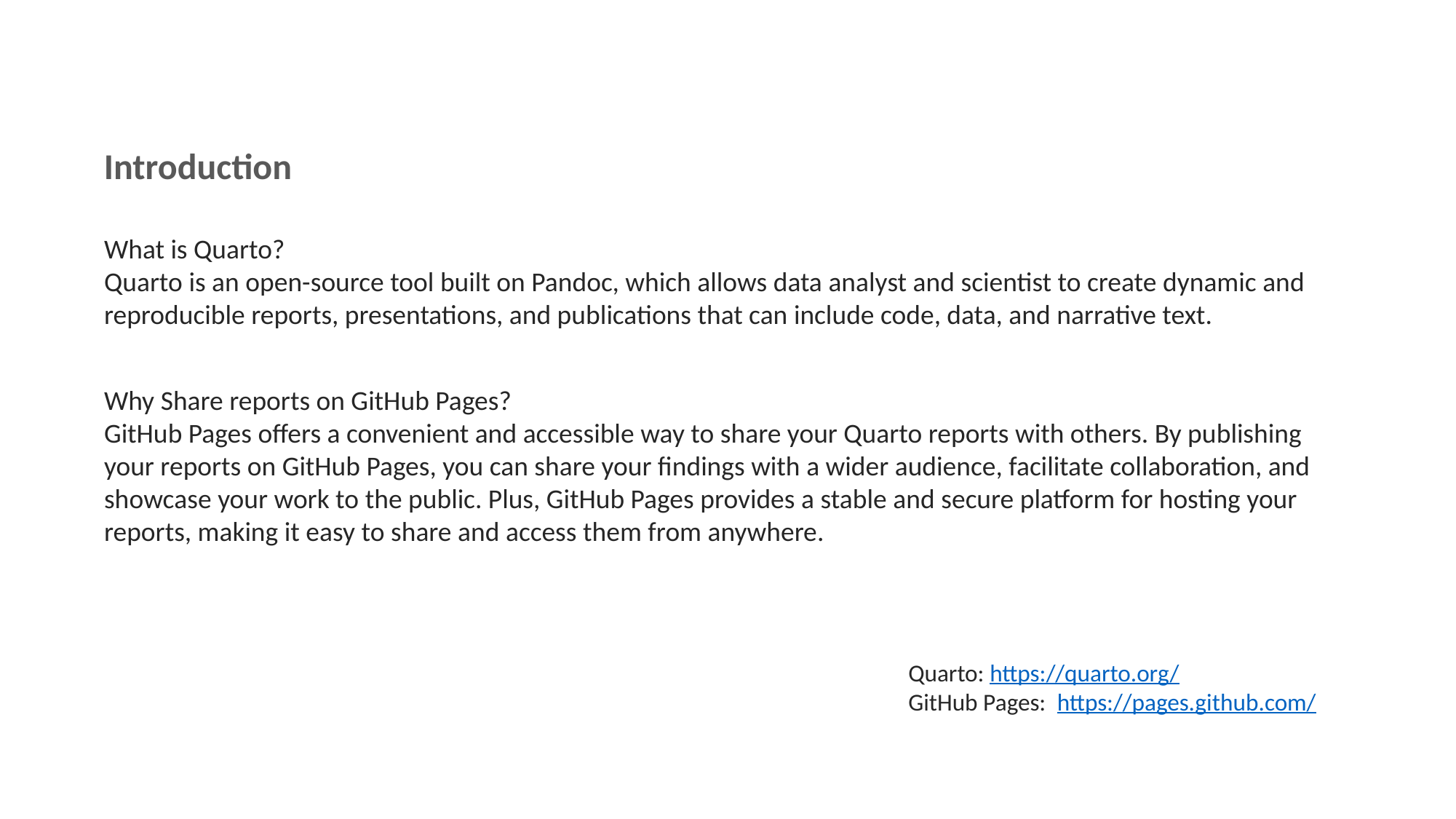

Introduction
What is Quarto?
Quarto is an open-source tool built on Pandoc, which allows data analyst and scientist to create dynamic and reproducible reports, presentations, and publications that can include code, data, and narrative text.
Why Share reports on GitHub Pages?
GitHub Pages offers a convenient and accessible way to share your Quarto reports with others. By publishing your reports on GitHub Pages, you can share your findings with a wider audience, facilitate collaboration, and showcase your work to the public. Plus, GitHub Pages provides a stable and secure platform for hosting your reports, making it easy to share and access them from anywhere.
Quarto: https://quarto.org/
GitHub Pages:  https://pages.github.com/